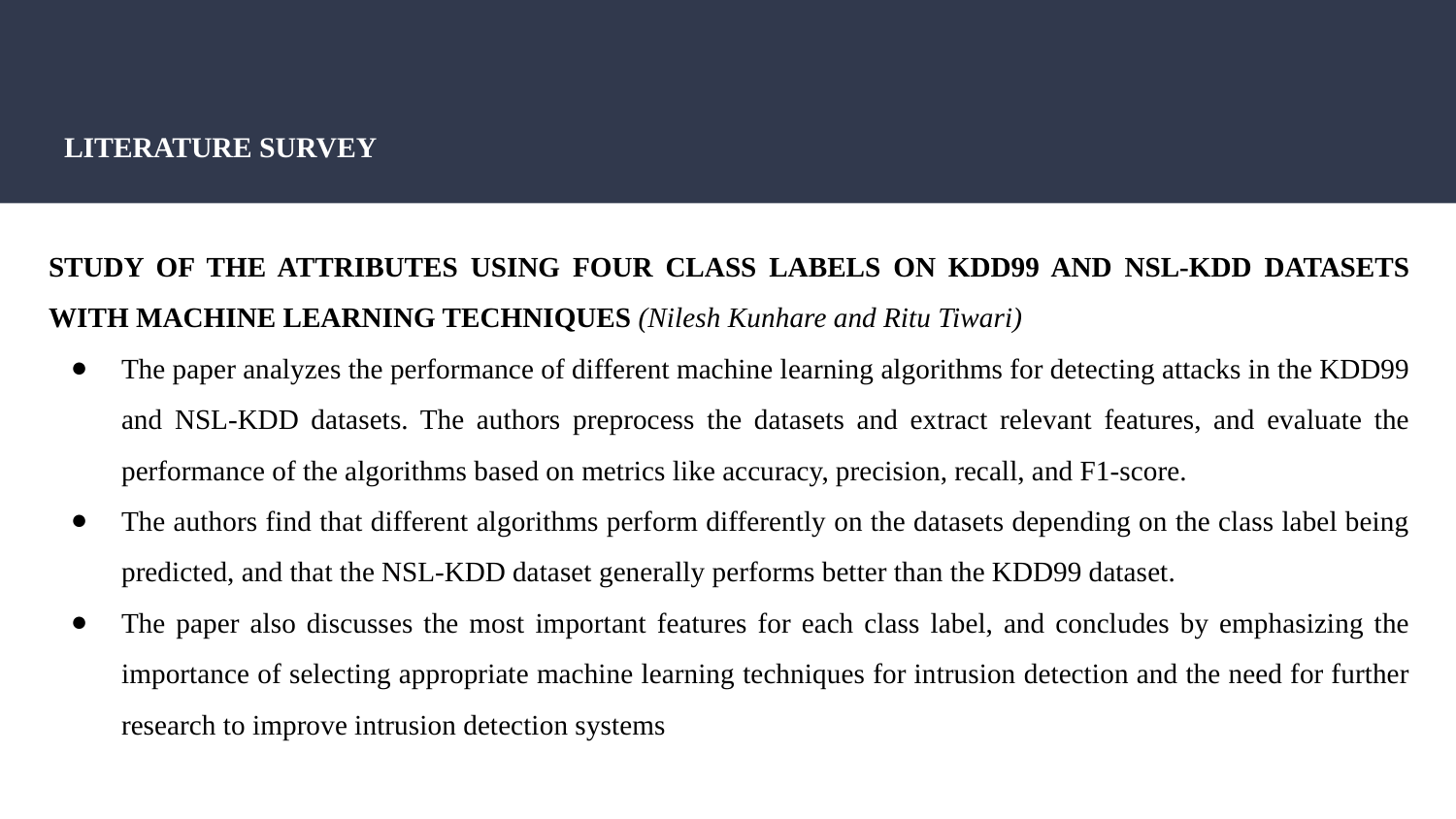

# LITERATURE SURVEY
STUDY OF THE ATTRIBUTES USING FOUR CLASS LABELS ON KDD99 AND NSL-KDD DATASETS WITH MACHINE LEARNING TECHNIQUES (Nilesh Kunhare and Ritu Tiwari)
The paper analyzes the performance of different machine learning algorithms for detecting attacks in the KDD99 and NSL-KDD datasets. The authors preprocess the datasets and extract relevant features, and evaluate the performance of the algorithms based on metrics like accuracy, precision, recall, and F1-score.
The authors find that different algorithms perform differently on the datasets depending on the class label being predicted, and that the NSL-KDD dataset generally performs better than the KDD99 dataset.
The paper also discusses the most important features for each class label, and concludes by emphasizing the importance of selecting appropriate machine learning techniques for intrusion detection and the need for further research to improve intrusion detection systems